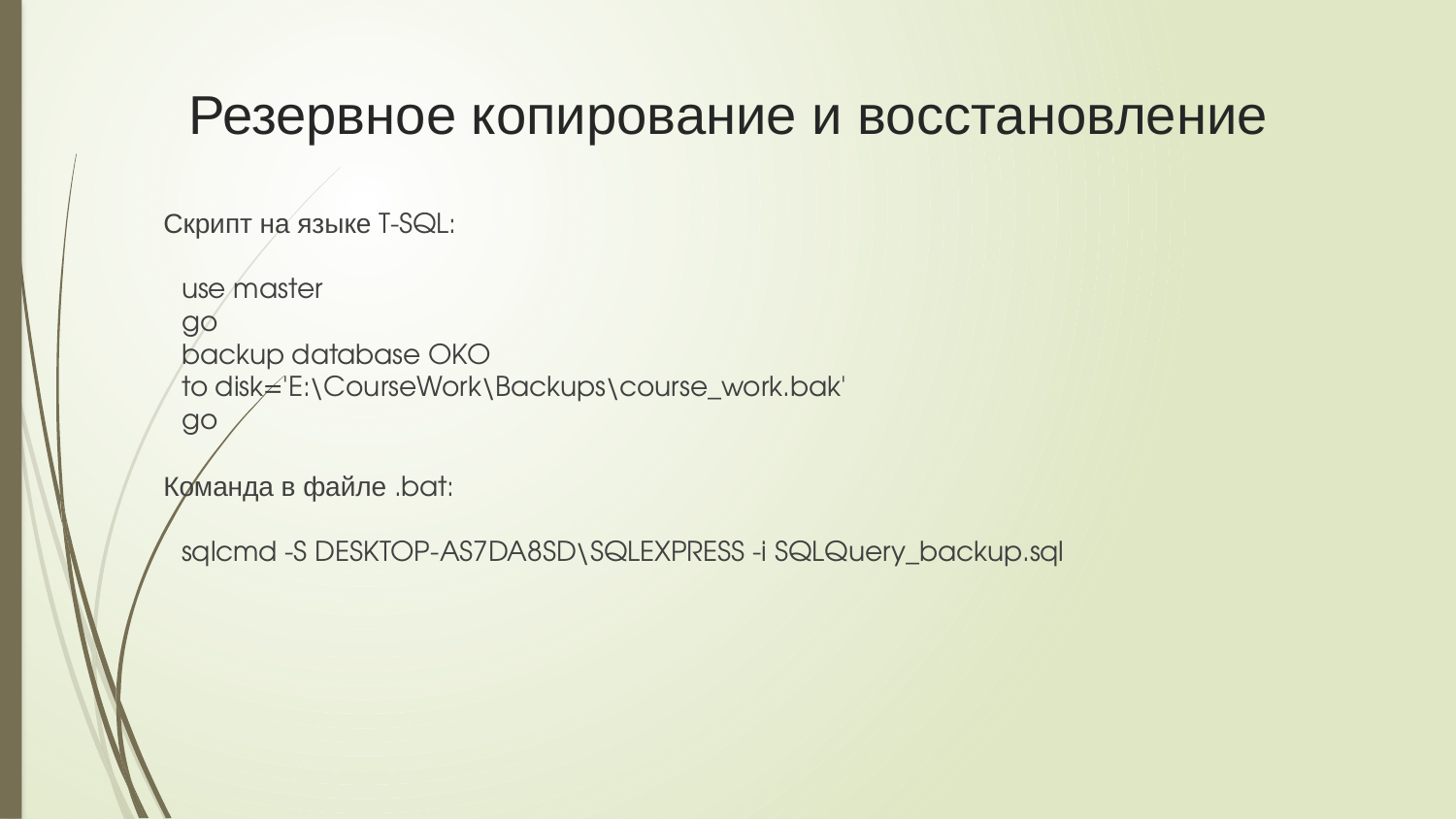

# Резервное копирование и восстановление
Скрипт на языке T-SQL:

use master
go
backup database OKO
to disk='E:\CourseWork\Backups\course_work.bak'
go

Команда в файле .bat:

sqlcmd -S DESKTOP-AS7DA8SD\SQLEXPRESS -i SQLQuery_backup.sql